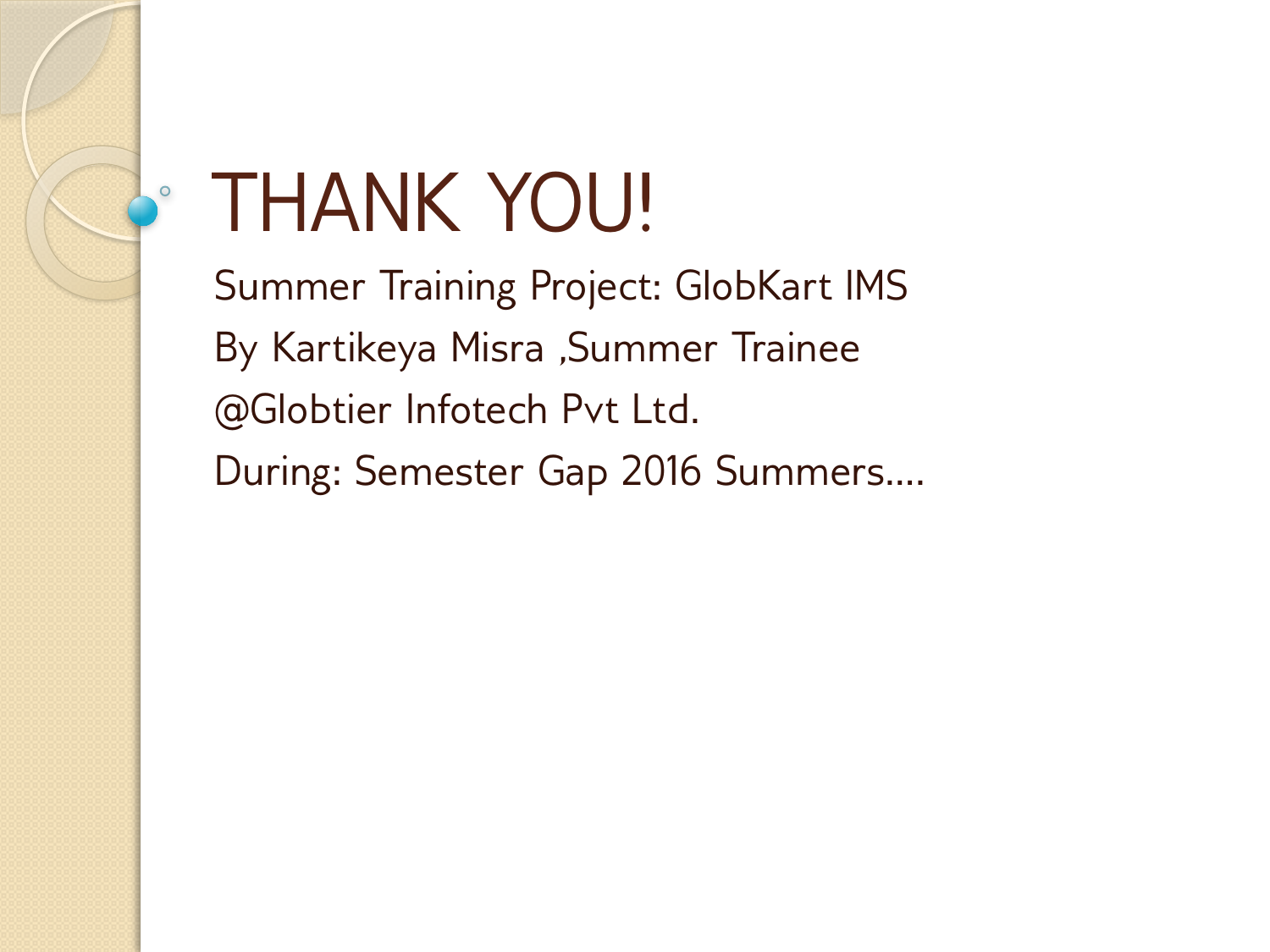

# THANK YOU!
Summer Training Project: GlobKart IMS
By Kartikeya Misra ,Summer Trainee
@Globtier Infotech Pvt Ltd.
During: Semester Gap 2016 Summers….